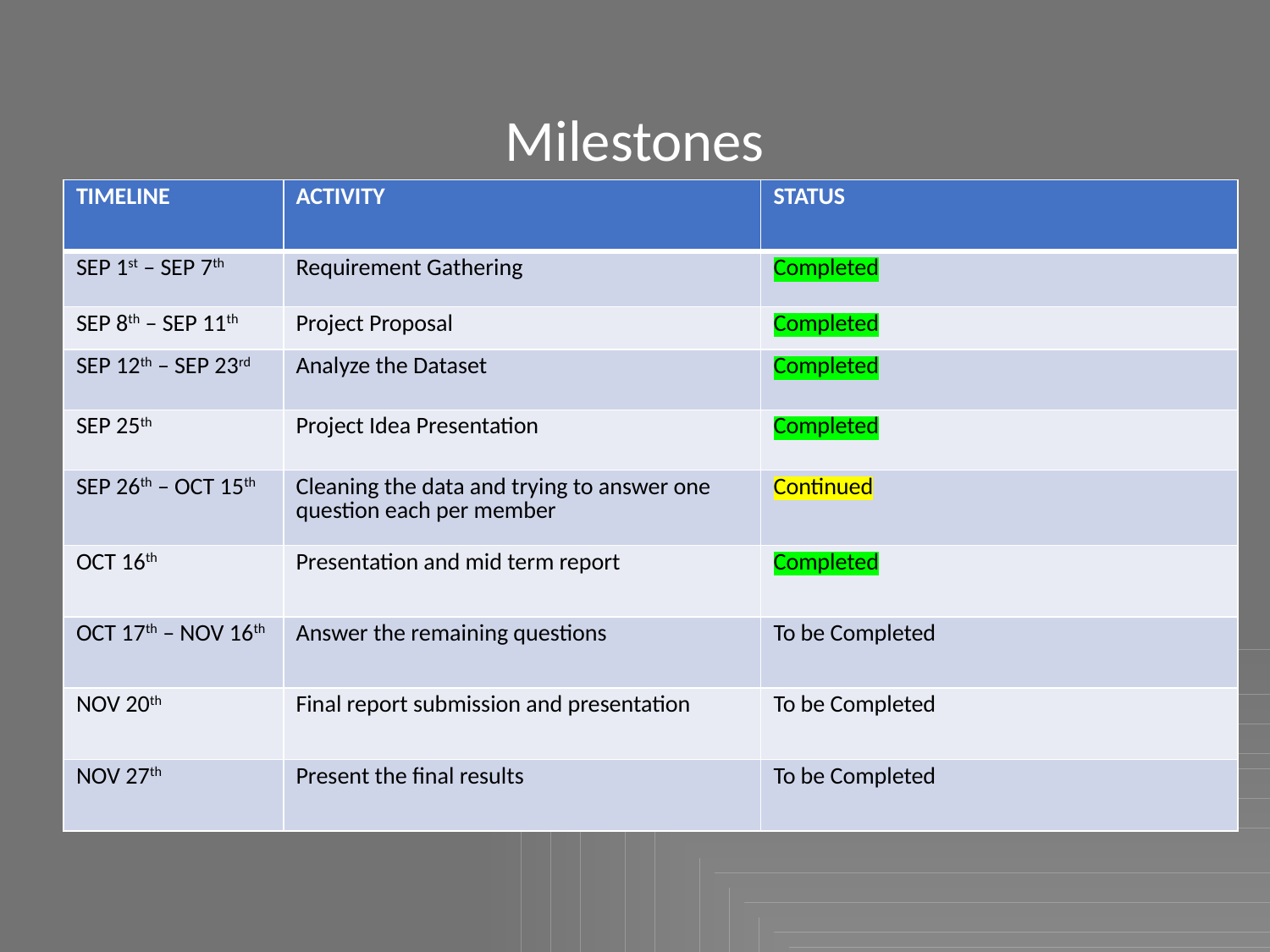

# Milestones
| TIMELINE | ACTIVITY | STATUS |
| --- | --- | --- |
| SEP 1st – SEP 7th | Requirement Gathering | Completed |
| SEP 8th – SEP 11th | Project Proposal | Completed |
| SEP 12th – SEP 23rd | Analyze the Dataset | Completed |
| SEP 25th | Project Idea Presentation | Completed |
| SEP 26th – OCT 15th | Cleaning the data and trying to answer one question each per member | Continued |
| OCT 16th | Presentation and mid term report | Completed |
| OCT 17th – NOV 16th | Answer the remaining questions | To be Completed |
| NOV 20th | Final report submission and presentation | To be Completed |
| NOV 27th | Present the final results | To be Completed |